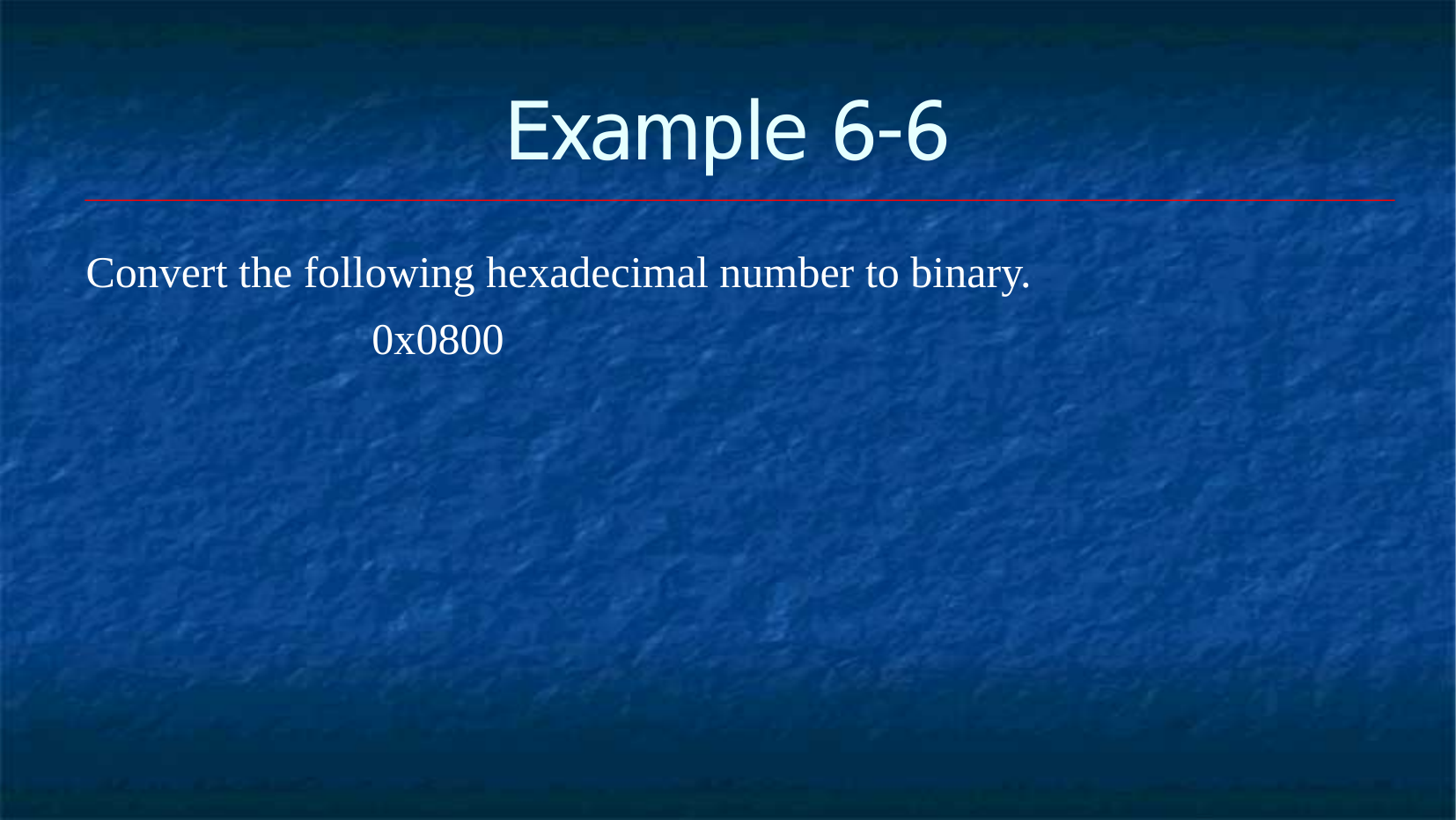

Example 6-6

Convert the following hexadecimal number to binary.
                          0x0800